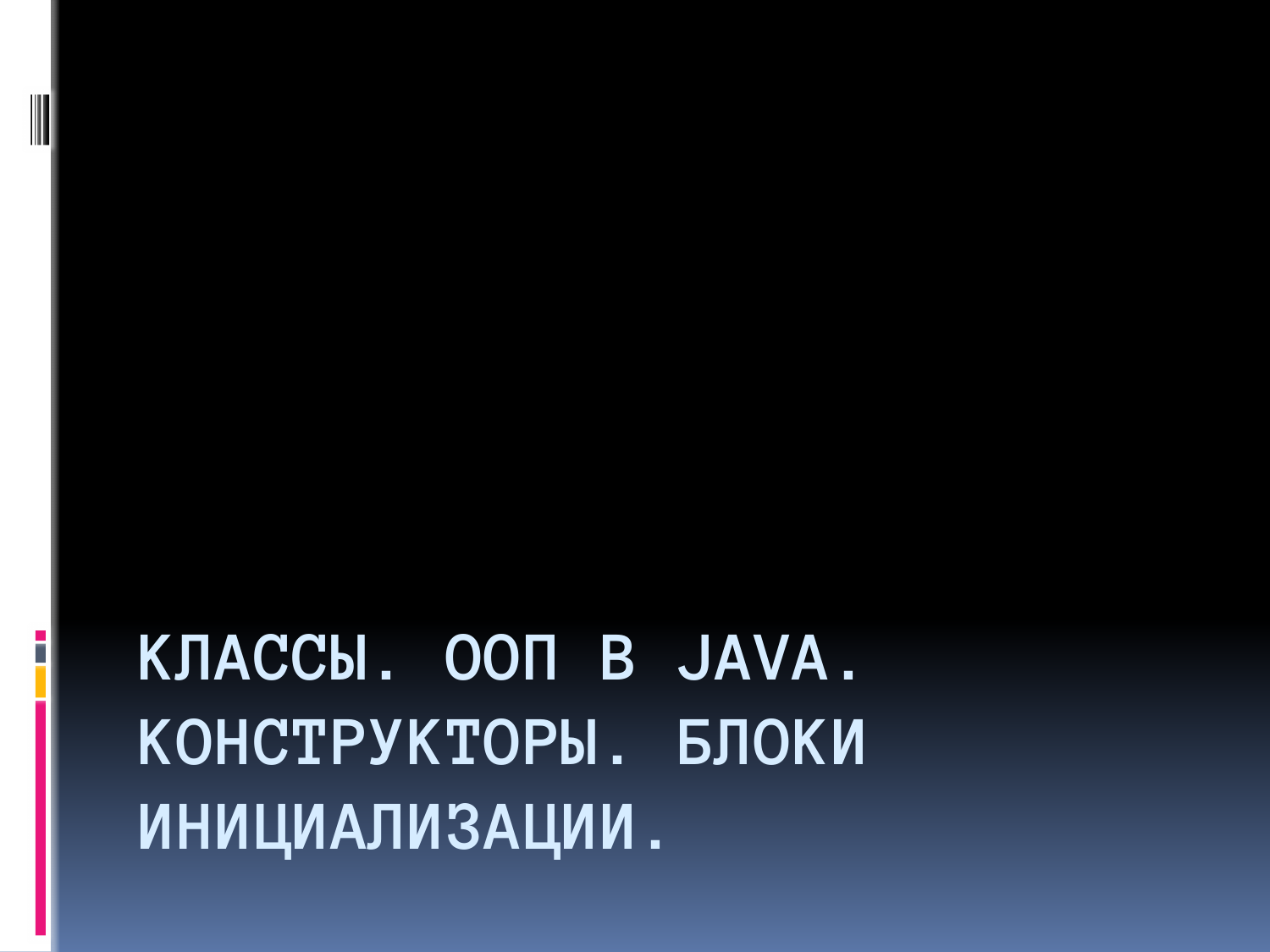

# Классы. ООП в Java. Конструкторы. Блоки инициализации.